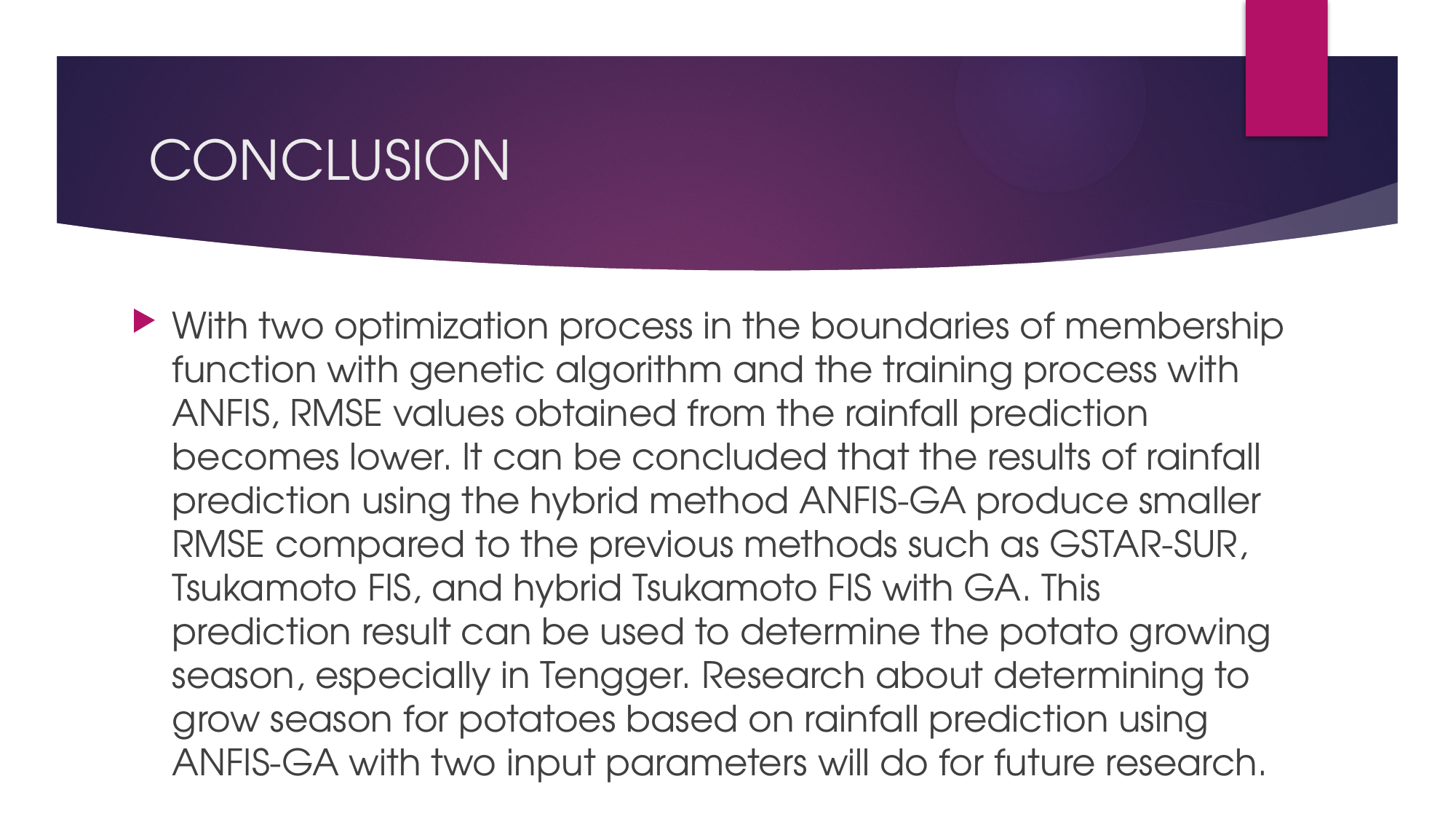

# CONCLUSION
With two optimization process in the boundaries of membership function with genetic algorithm and the training process with ANFIS, RMSE values obtained from the rainfall prediction becomes lower. It can be concluded that the results of rainfall prediction using the hybrid method ANFIS-GA produce smaller RMSE compared to the previous methods such as GSTAR-SUR, Tsukamoto FIS, and hybrid Tsukamoto FIS with GA. This prediction result can be used to determine the potato growing season, especially in Tengger. Research about determining to grow season for potatoes based on rainfall prediction using ANFIS-GA with two input parameters will do for future research.